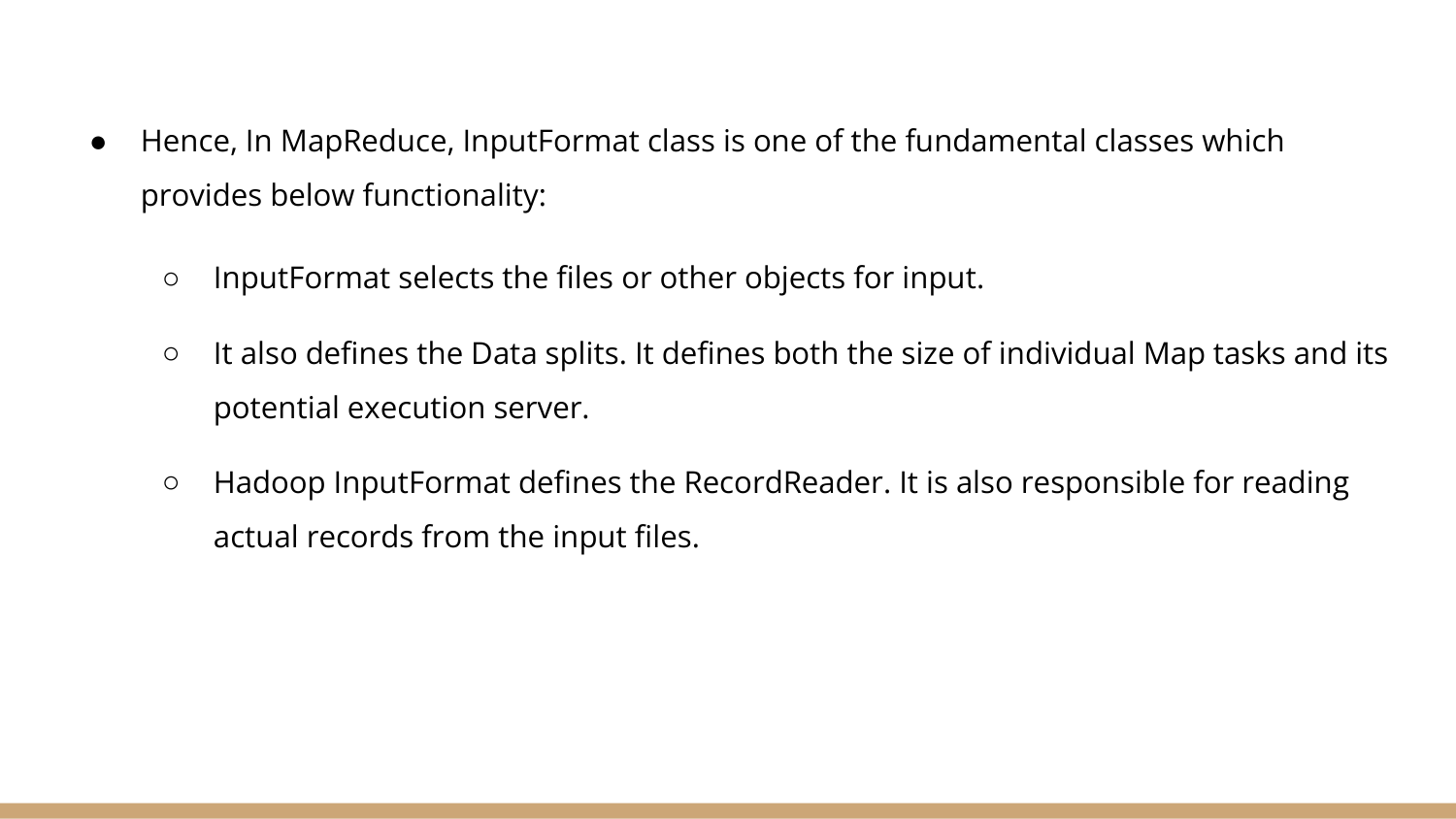

Hence, In MapReduce, InputFormat class is one of the fundamental classes which provides below functionality:
InputFormat selects the files or other objects for input.
It also defines the Data splits. It defines both the size of individual Map tasks and its potential execution server.
Hadoop InputFormat defines the RecordReader. It is also responsible for reading actual records from the input files.